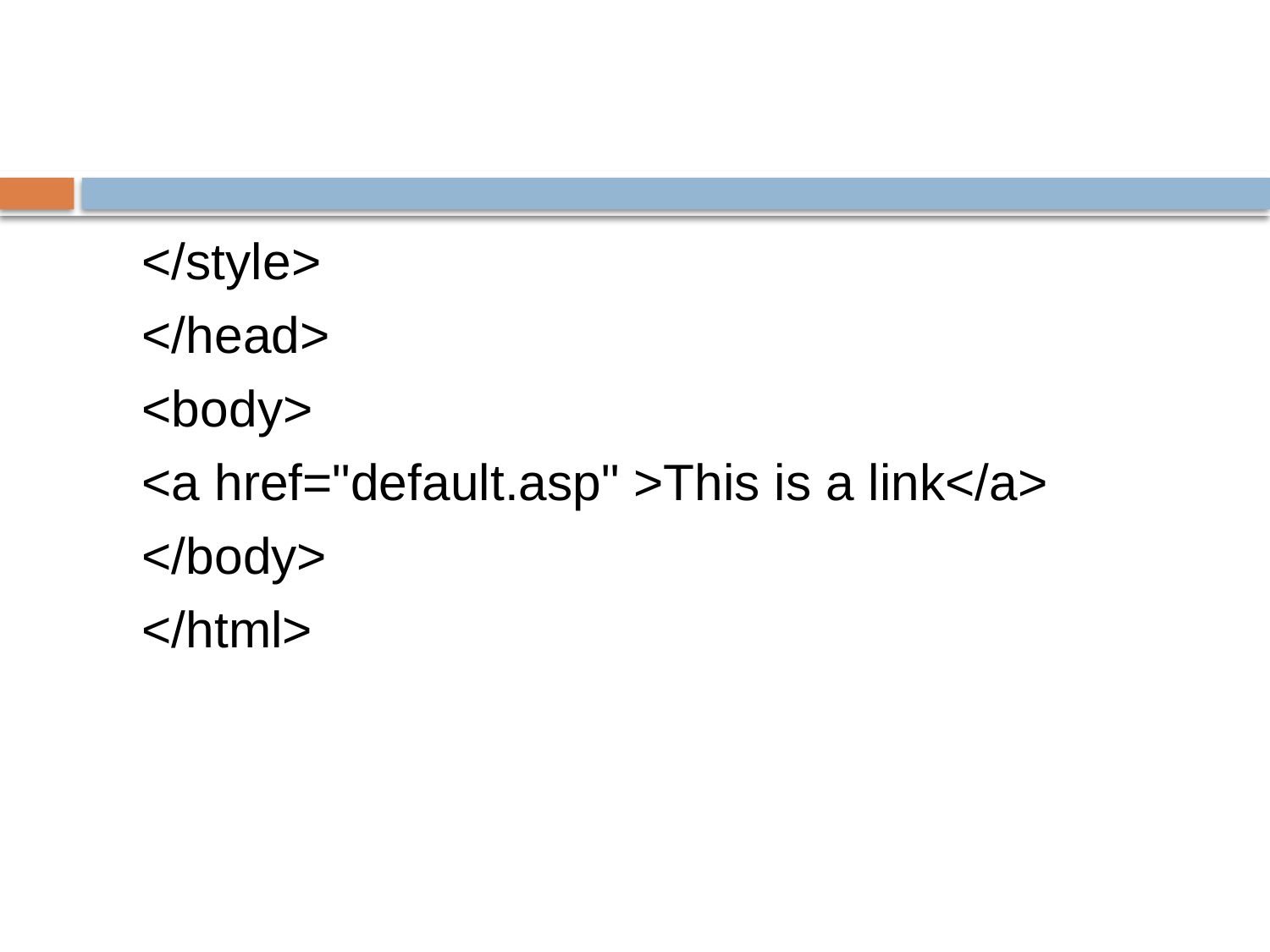

</style>
	</head>
	<body>
	<a href="default.asp" >This is a link</a>
	</body>
	</html>